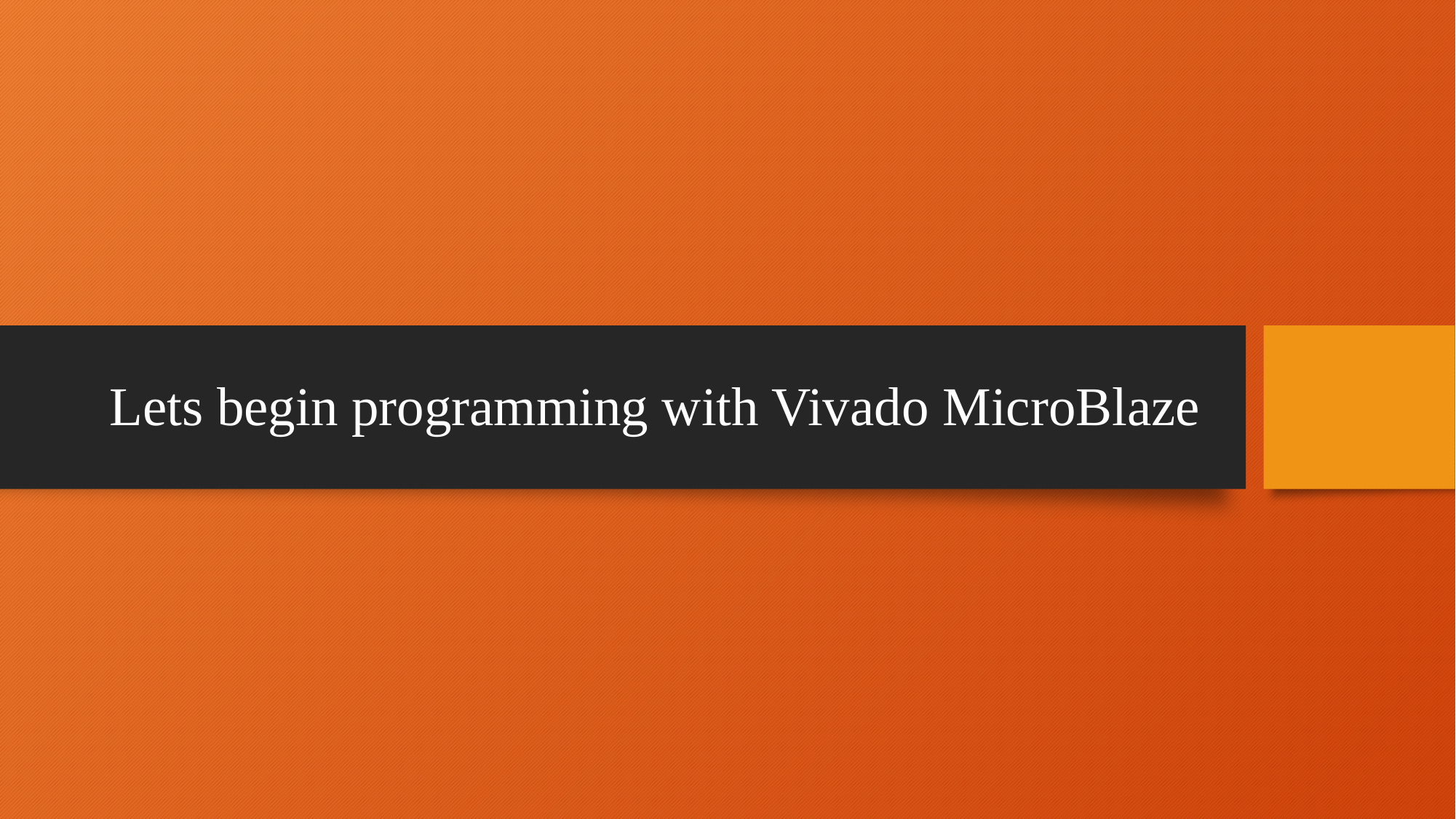

# Lets begin programming with Vivado MicroBlaze